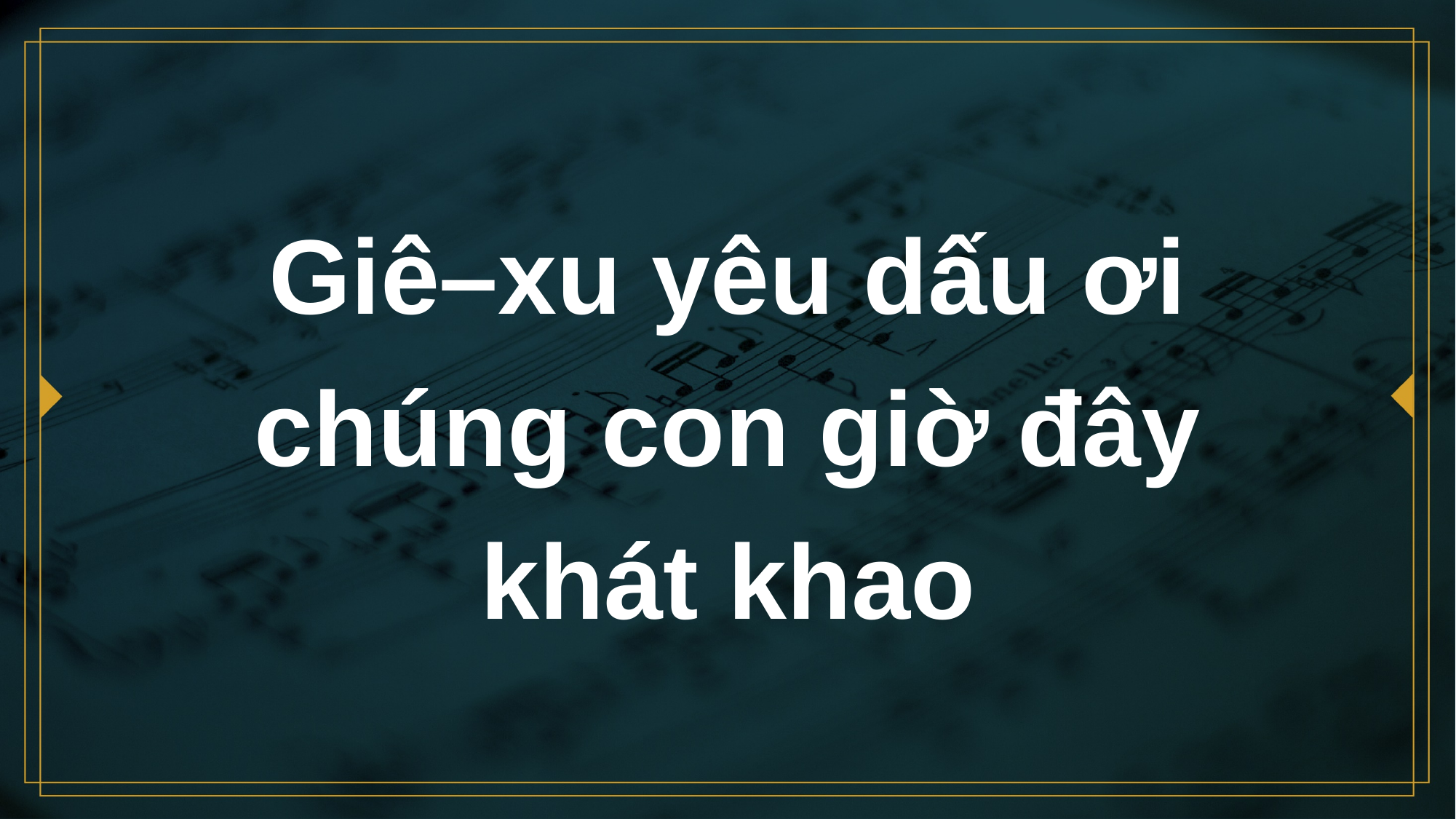

# Giê–xu yêu dấu ơi chúng con giờ đây khát khao